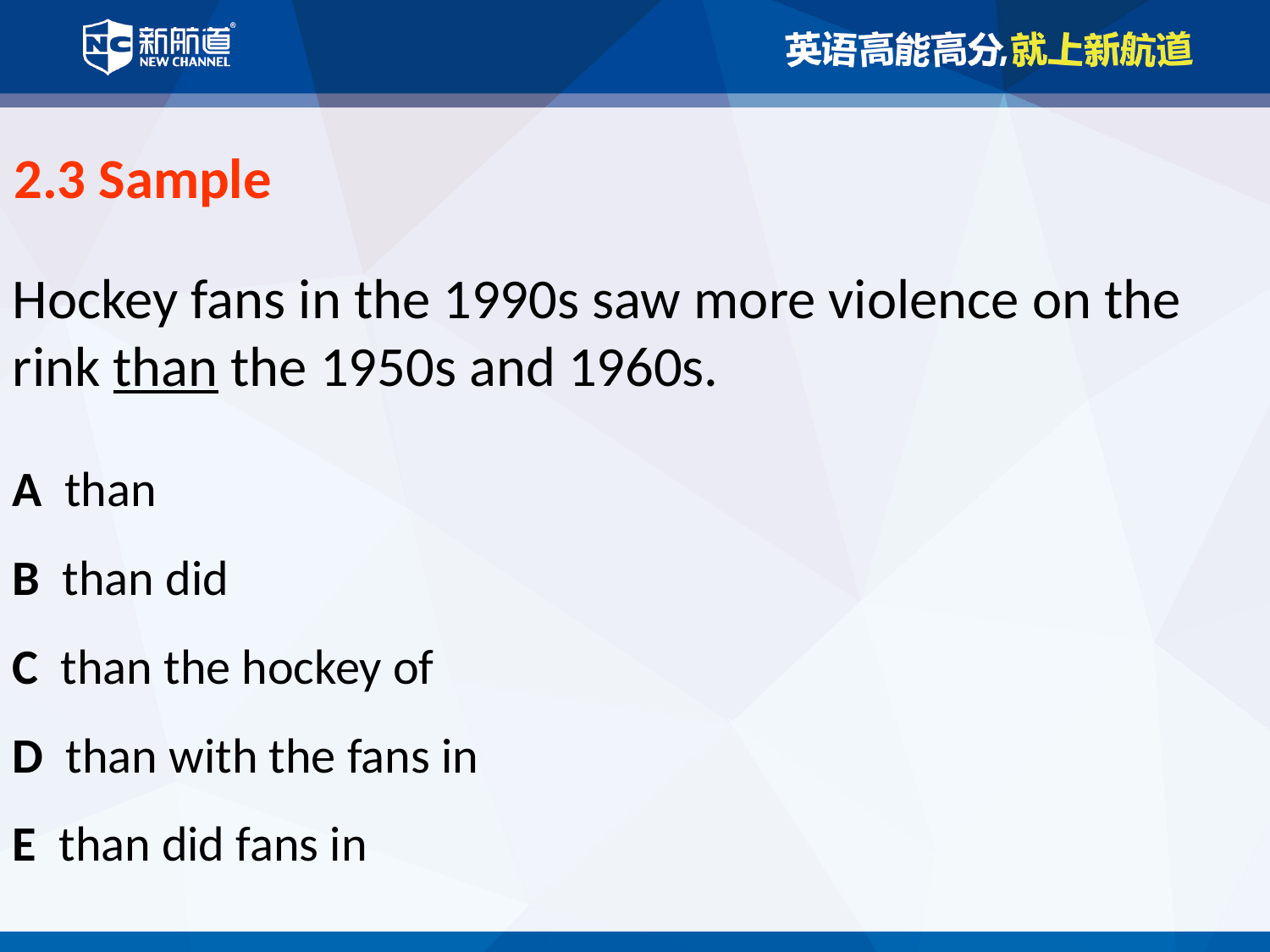

2.3 Sample

Hockey fans in the 1990s saw more violence on the rink than the 1950s and 1960s.

A  than
B  than did
C  than the hockey of
D  than with the fans in
E  than did fans in